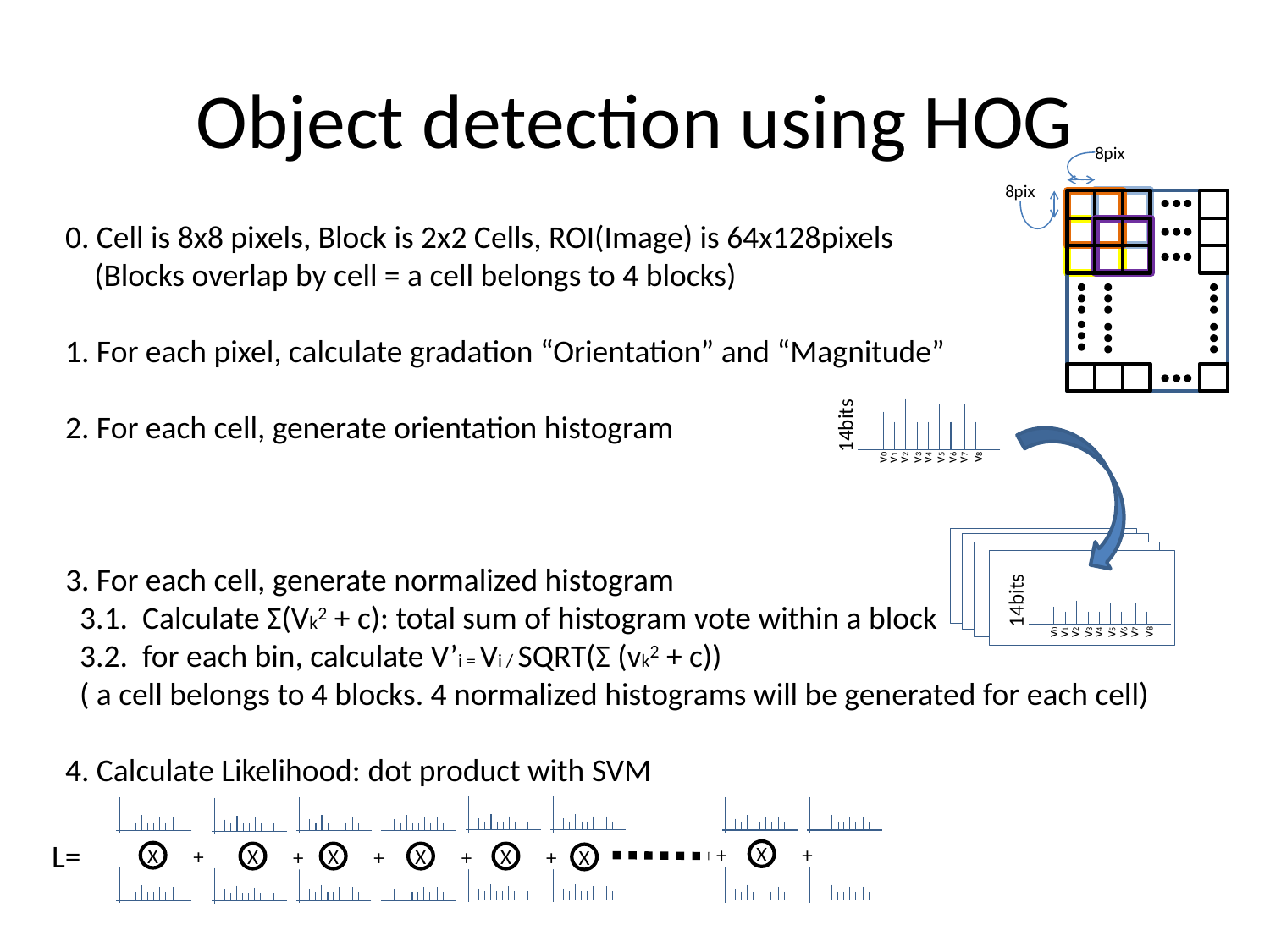

# Object detection using HOG
8pix
8pix

0. Cell is 8x8 pixels, Block is 2x2 Cells, ROI(Image) is 64x128pixels
    (Blocks overlap by cell = a cell belongs to 4 blocks)
1. For each pixel, calculate gradation “Orientation” and “Magnitude”

2. For each cell, generate orientation histogram

3. For each cell, generate normalized histogram
  3.1.  Calculate Σ(Vk2 + c): total sum of histogram vote within a block
  3.2.  for each bin, calculate V’i = Vi / SQRT(Σ (vk2 + c))
  ( a cell belongs to 4 blocks. 4 normalized histograms will be generated for each cell)

4. Calculate Likelihood: dot product with SVM

14bits

v8
v7
v0
v1
v4
v5
v2
v3
v6

14bits
v8
v7
v0
v1
v4
v5
v2
v3
v6

14bits
v8
v7
v0
v1
v4
v5
v2
v3
v6

14bits
v8
v7
v0
v1
v4
v5
v2
v3
v6

14bits
v8
v7
v0
v1
v4
v5
v2
v3
v6

L=
X
+
+
X
+
X
X
X
X
+
+
+
+
X